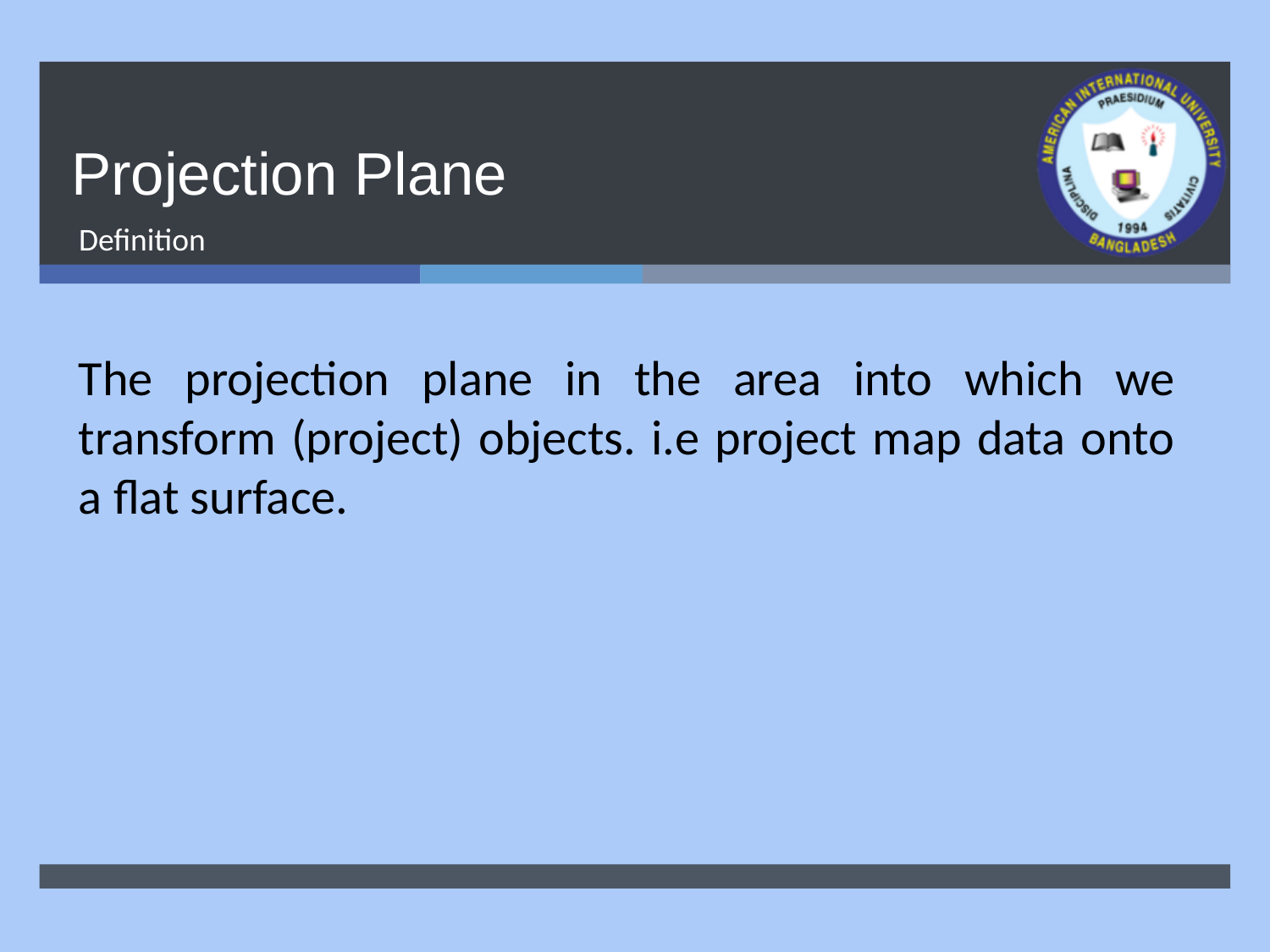

# Projection Plane
Definition
The projection plane in the area into which we transform (project) objects. i.e project map data onto a flat surface.